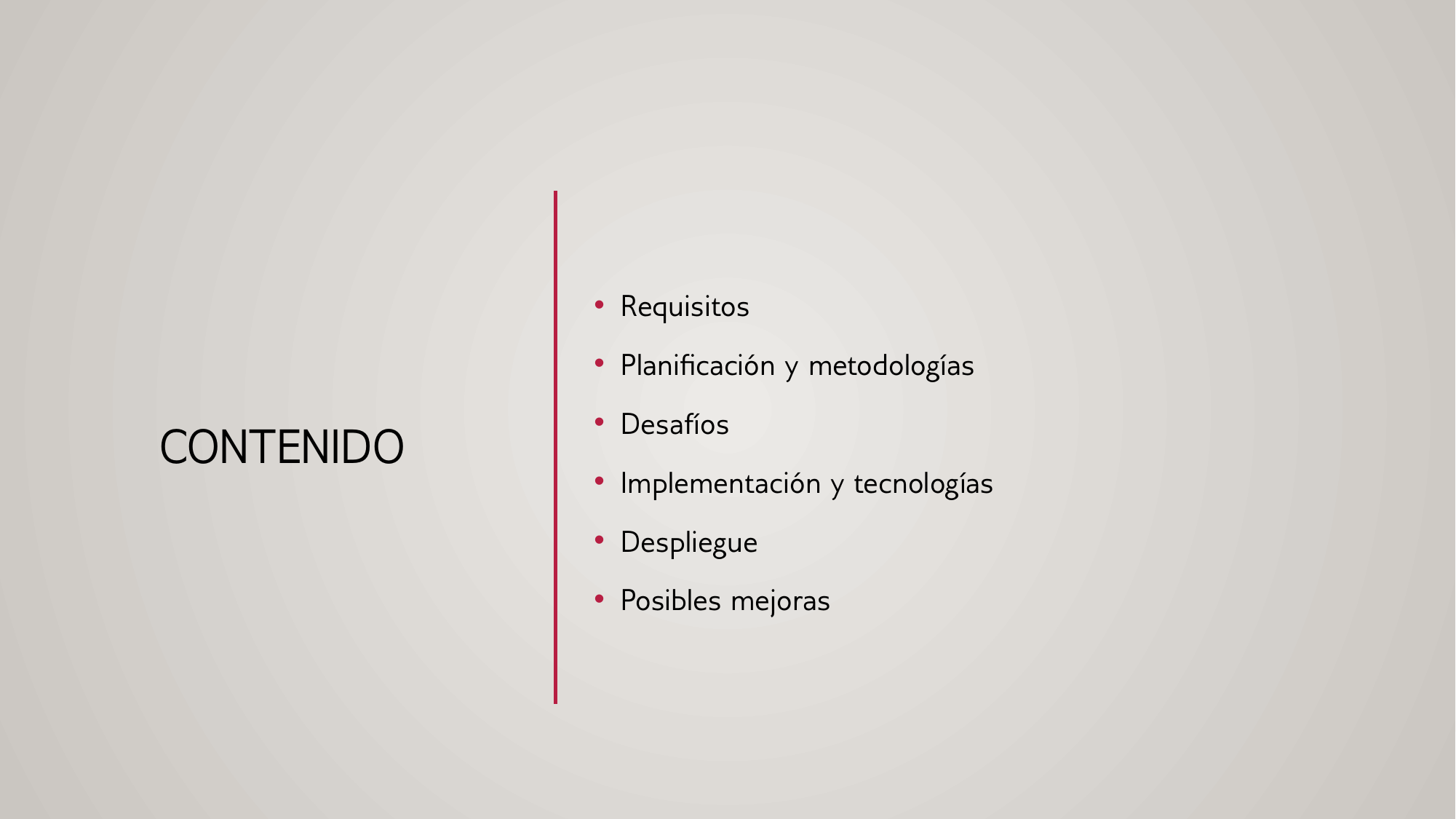

# Contenido
Requisitos
Planificación y metodologías
Desafíos
Implementación y tecnologías
Despliegue
Posibles mejoras